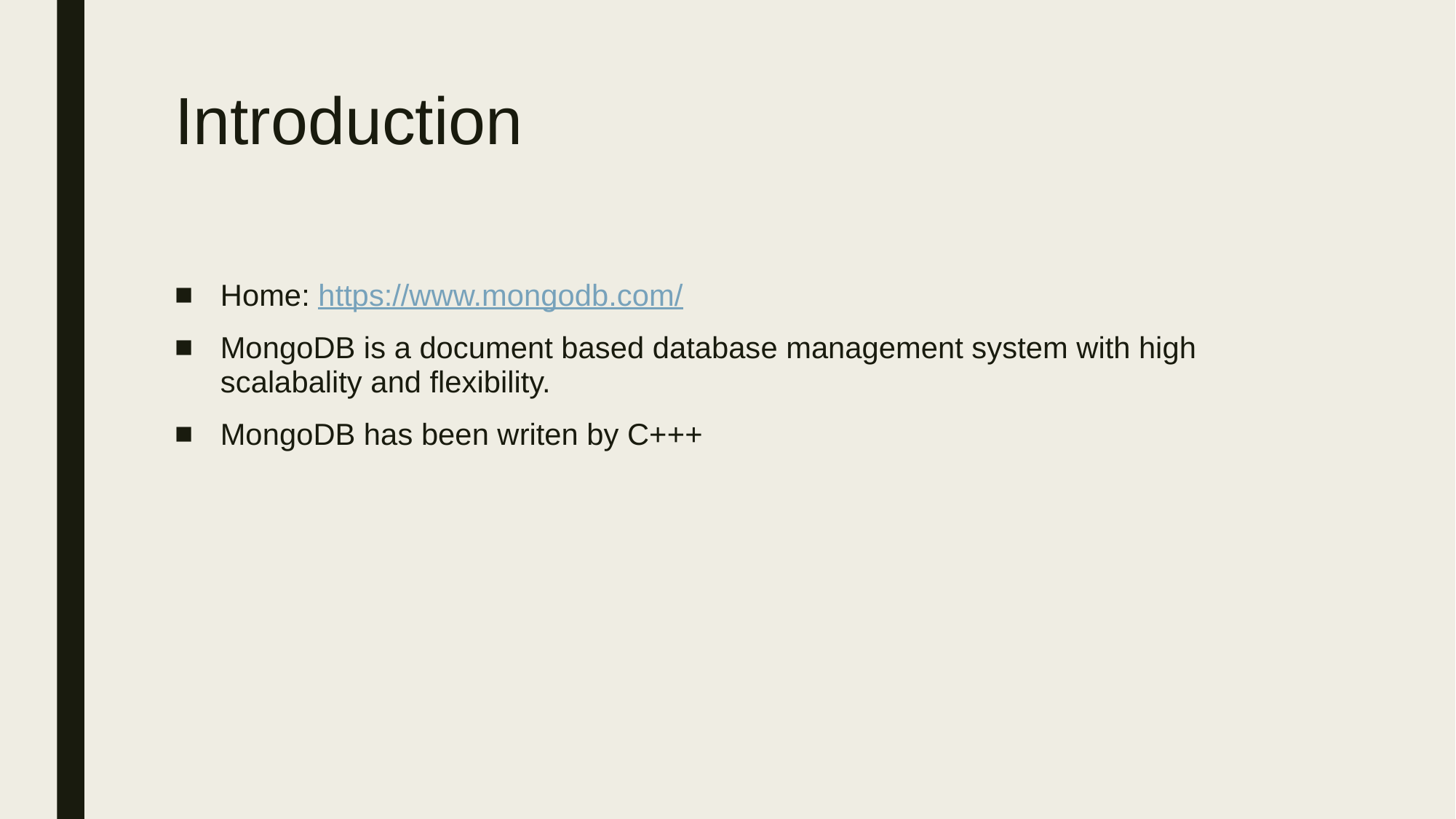

# Introduction
Home: https://www.mongodb.com/
MongoDB is a document based database management system with high scalabality and flexibility.
MongoDB has been writen by C+++